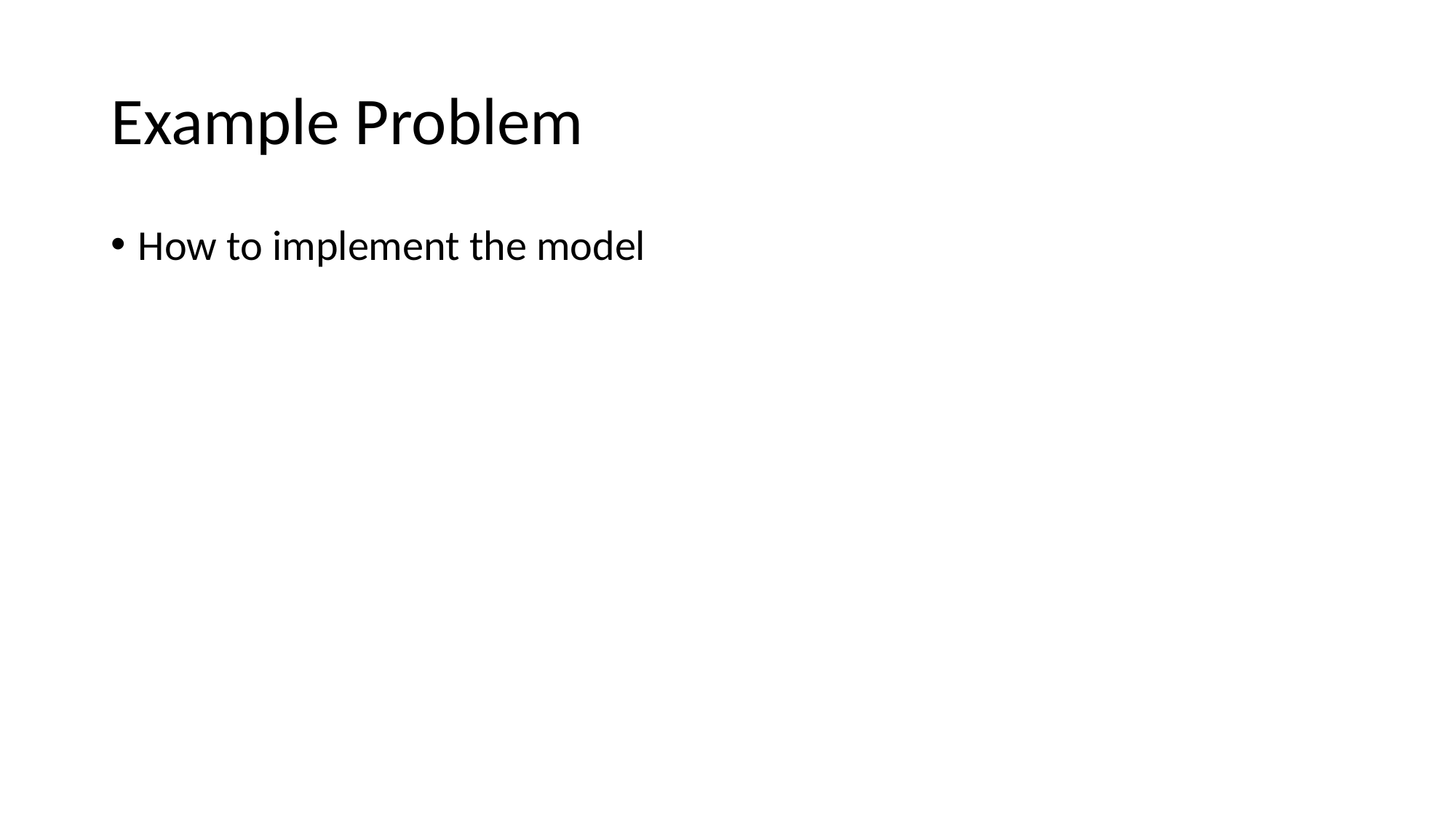

# Example Problem
How to implement the model